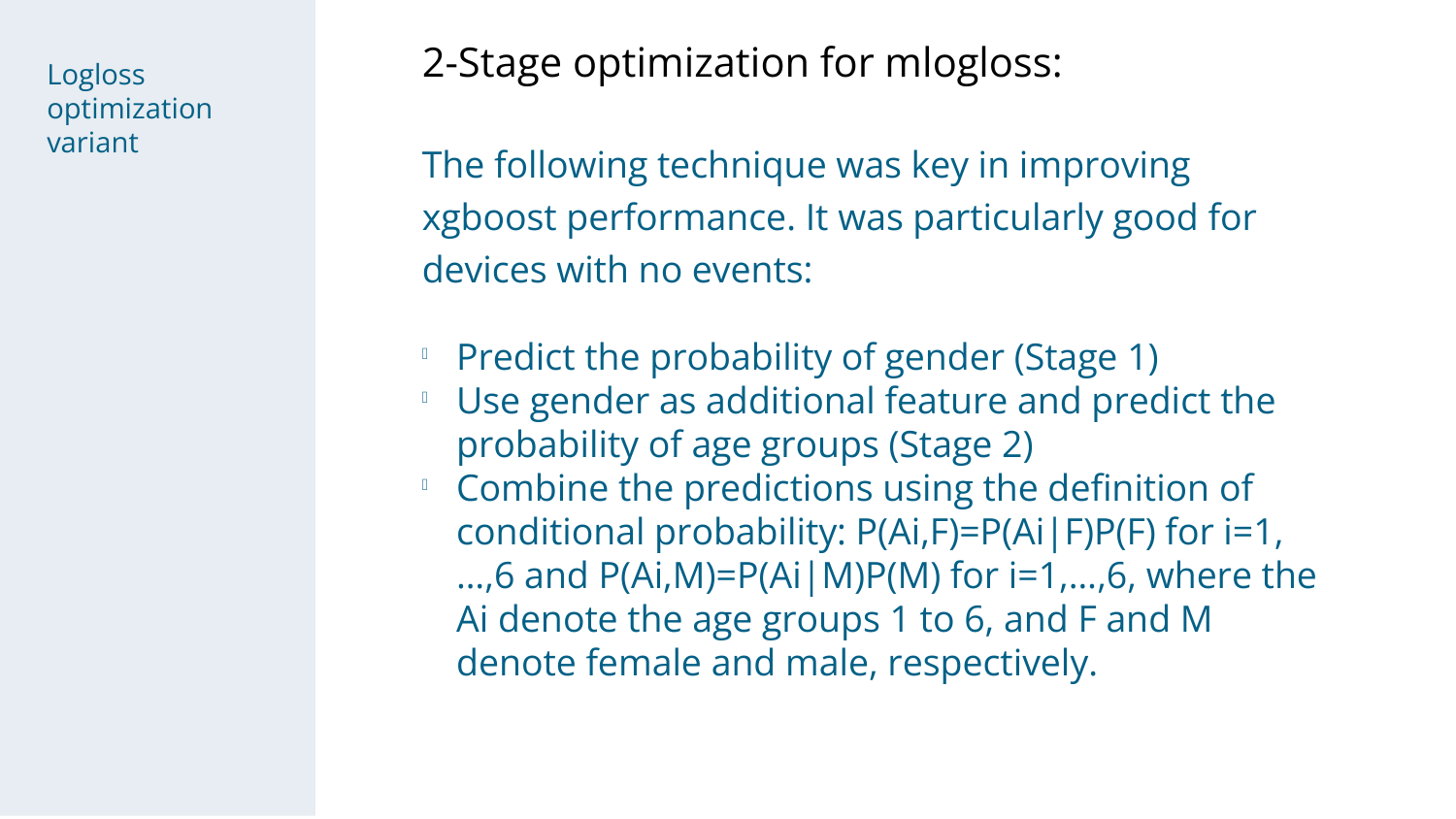

2-Stage optimization for mlogloss:

The following technique was key in improving xgboost performance. It was particularly good for devices with no events:

Predict the probability of gender (Stage 1)
Use gender as additional feature and predict the probability of age groups (Stage 2)
Combine the predictions using the definition of conditional probability: P(Ai,F)=P(Ai|F)P(F) for i=1,…,6 and P(Ai,M)=P(Ai|M)P(M) for i=1,…,6, where the Ai denote the age groups 1 to 6, and F and M denote female and male, respectively.

Logloss optimization variant